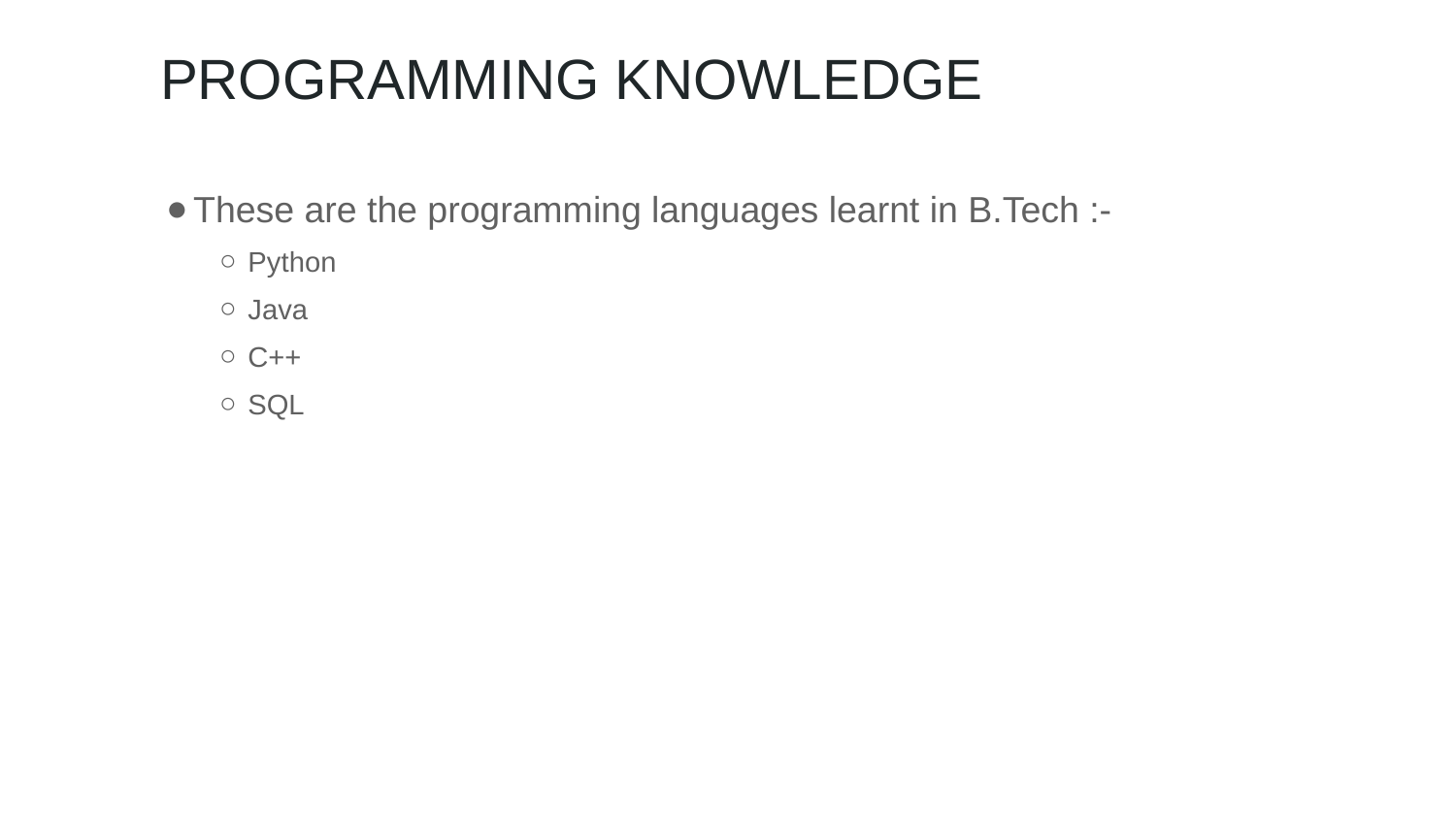

# PROGRAMMING KNOWLEDGE
These are the programming languages learnt in B.Tech :-
Python
Java
C++
SQL